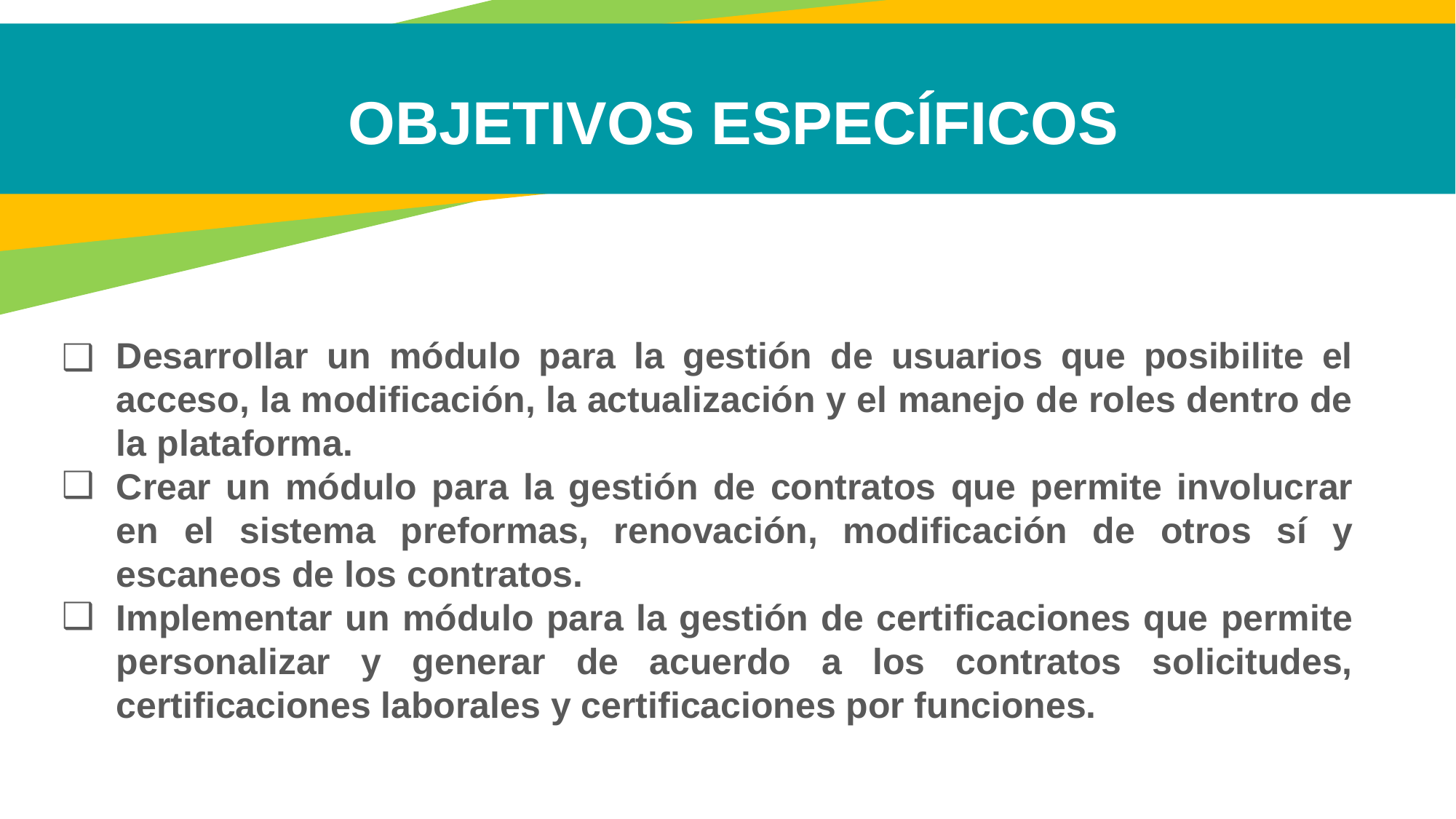

OBJETIVOS ESPECÍFICOS

Desarrollar un módulo para la gestión de usuarios que posibilite el acceso, la modificación, la actualización y el manejo de roles dentro de la plataforma.
Crear un módulo para la gestión de contratos que permite involucrar en el sistema preformas, renovación, modificación de otros sí y escaneos de los contratos.
Implementar un módulo para la gestión de certificaciones que permite personalizar y generar de acuerdo a los contratos solicitudes, certificaciones laborales y certificaciones por funciones.